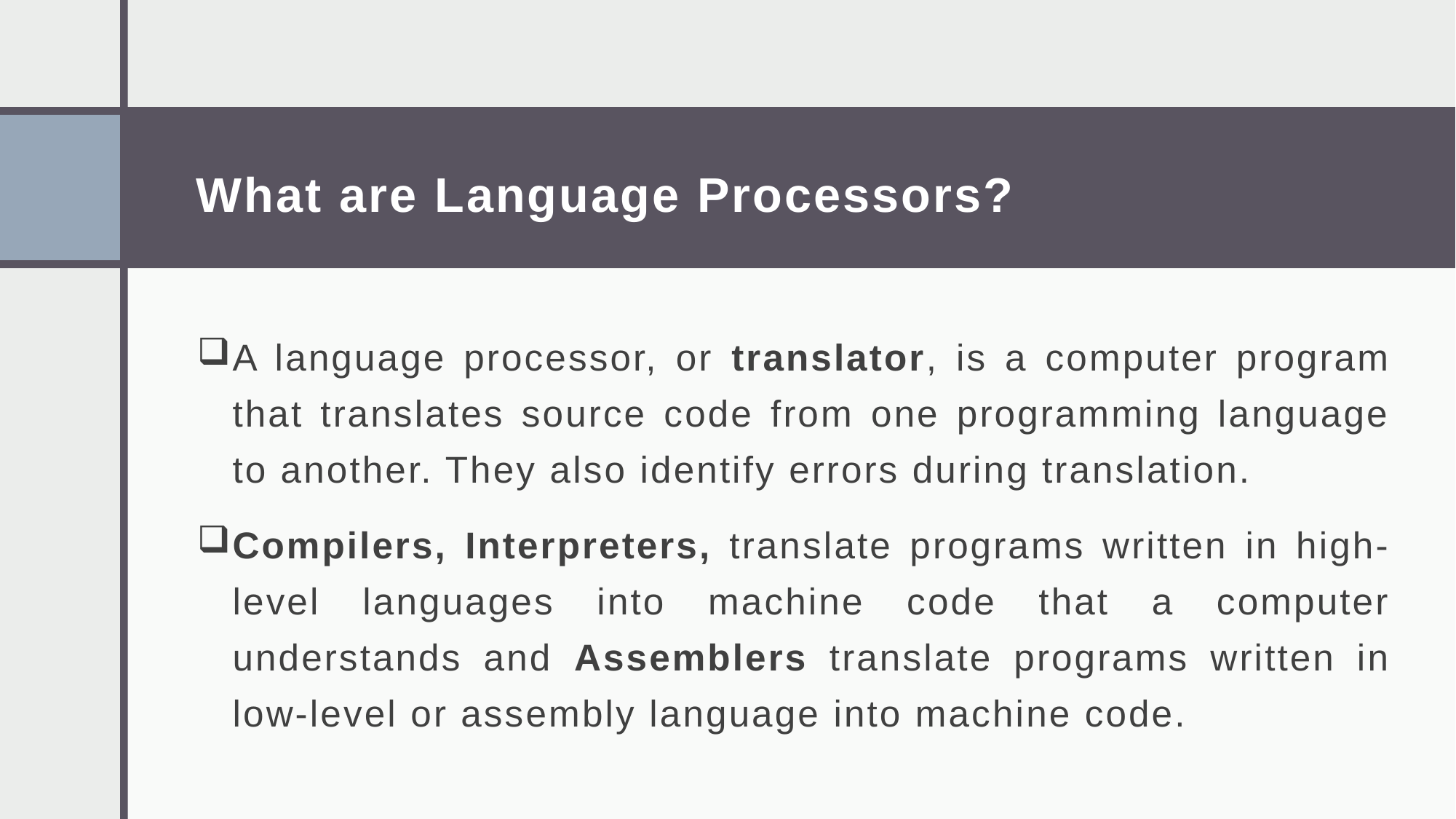

# What are Language Processors?
A language processor, or translator, is a computer program that translates source code from one programming language to another. They also identify errors during translation.
Compilers, Interpreters, translate programs written in high-level languages into machine code that a computer understands and Assemblers translate programs written in low-level or assembly language into machine code.